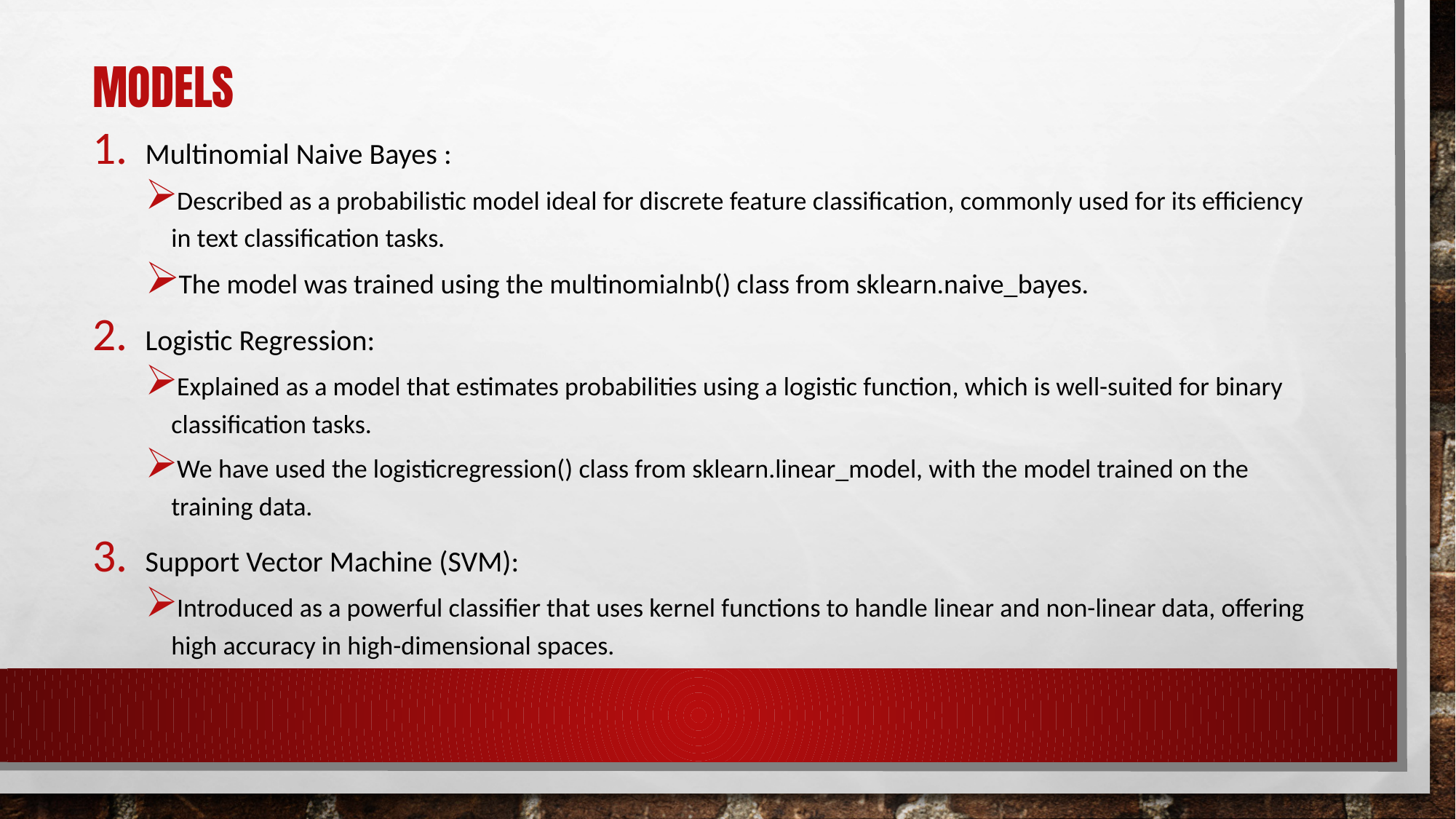

# MODELS
Multinomial Naive Bayes :
Described as a probabilistic model ideal for discrete feature classification, commonly used for its efficiency in text classification tasks.
The model was trained using the multinomialnb() class from sklearn.naive_bayes.
Logistic Regression:
Explained as a model that estimates probabilities using a logistic function, which is well-suited for binary classification tasks.
We have used the logisticregression() class from sklearn.linear_model, with the model trained on the training data.
Support Vector Machine (SVM):
Introduced as a powerful classifier that uses kernel functions to handle linear and non-linear data, offering high accuracy in high-dimensional spaces.